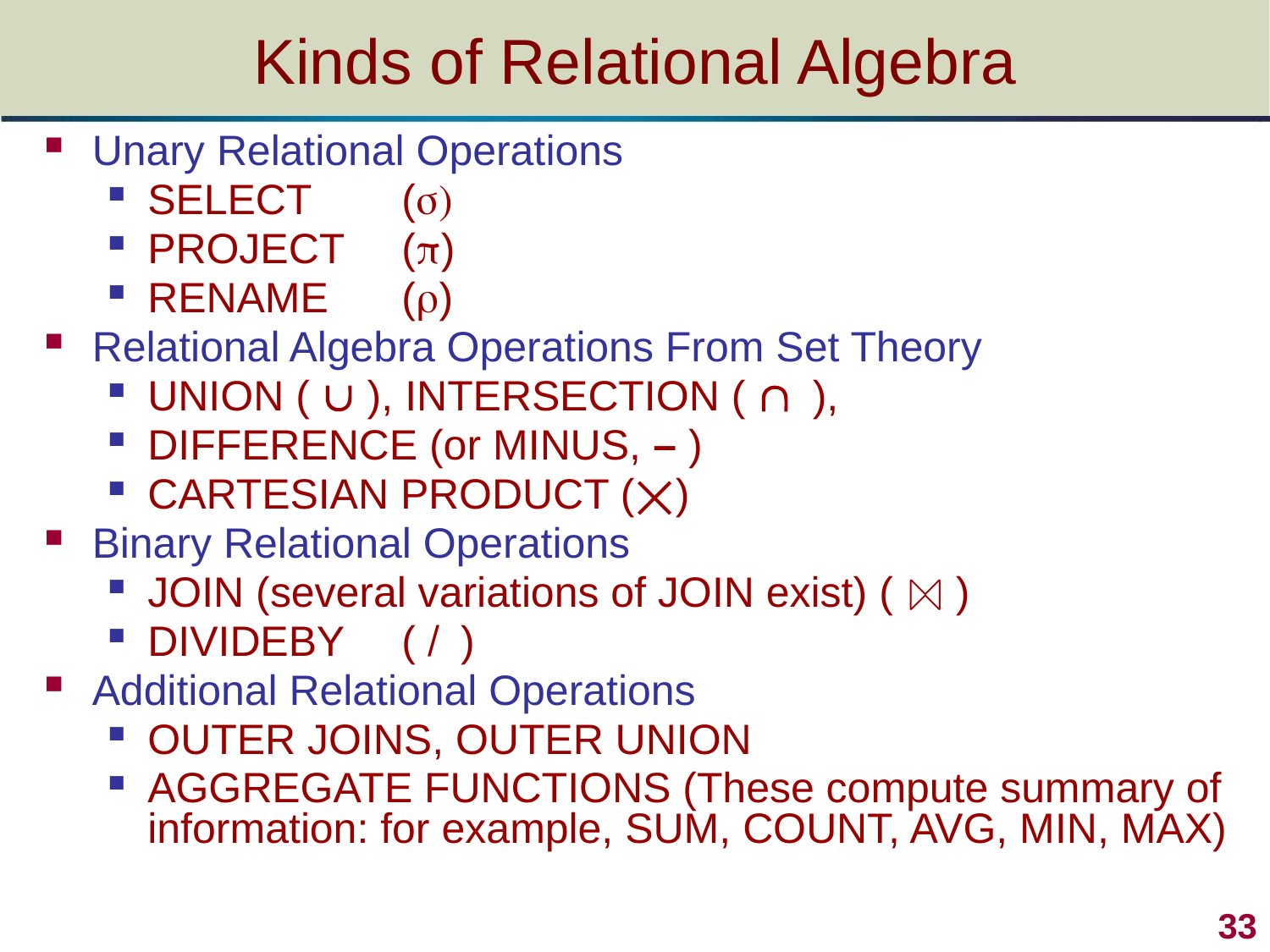

# Kinds of Relational Algebra
Unary Relational Operations
SELECT 	(σ)
PROJECT 	(π)
RENAME	(ρ)
Relational Algebra Operations From Set Theory
UNION ( ∪ ), INTERSECTION ( ∩ ),
DIFFERENCE (or MINUS, – )
CARTESIAN PRODUCT (⨉)
Binary Relational Operations
JOIN (several variations of JOIN exist) ( ⨝ )
DIVIDEBY 	( / )
Additional Relational Operations
OUTER JOINS, OUTER UNION
AGGREGATE FUNCTIONS (These compute summary of information: for example, SUM, COUNT, AVG, MIN, MAX)
33